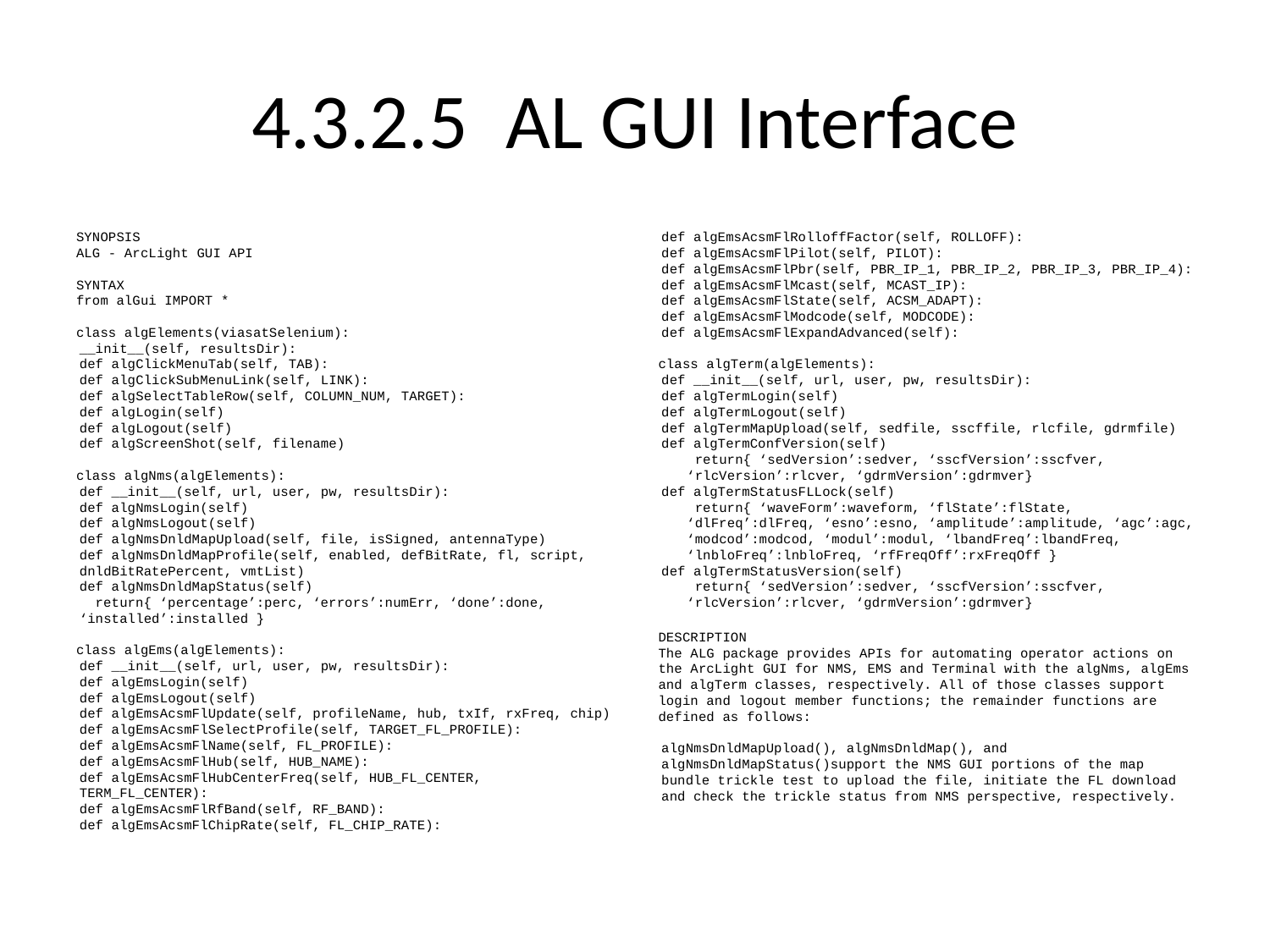

# 4.3.2.5	AL GUI Interface
SYNOPSIS
ALG - ArcLight GUI API

SYNTAX
from alGui IMPORT *

class algElements(viasatSelenium):
__init__(self, resultsDir):
def algClickMenuTab(self, TAB):
def algClickSubMenuLink(self, LINK):
def algSelectTableRow(self, COLUMN_NUM, TARGET):
def algLogin(self)
def algLogout(self)
def algScreenShot(self, filename)

class algNms(algElements):
def __init__(self, url, user, pw, resultsDir):
def algNmsLogin(self)
def algNmsLogout(self)
def algNmsDnldMapUpload(self, file, isSigned, antennaType)
def algNmsDnldMapProfile(self, enabled, defBitRate, fl, script, dnldBitRatePercent, vmtList)
def algNmsDnldMapStatus(self)
  return{ ‘percentage’:perc, ‘errors’:numErr, ‘done’:done, ‘installed’:installed }

class algEms(algElements):
def __init__(self, url, user, pw, resultsDir):
def algEmsLogin(self)
def algEmsLogout(self)
def algEmsAcsmFlUpdate(self, profileName, hub, txIf, rxFreq, chip)
def algEmsAcsmFlSelectProfile(self, TARGET_FL_PROFILE):
def algEmsAcsmFlName(self, FL_PROFILE):
def algEmsAcsmFlHub(self, HUB_NAME):
def algEmsAcsmFlHubCenterFreq(self, HUB_FL_CENTER, TERM_FL_CENTER):
def algEmsAcsmFlRfBand(self, RF_BAND):
def algEmsAcsmFlChipRate(self, FL_CHIP_RATE):

def algEmsAcsmFlRolloffFactor(self, ROLLOFF):
def algEmsAcsmFlPilot(self, PILOT):
def algEmsAcsmFlPbr(self, PBR_IP_1, PBR_IP_2, PBR_IP_3, PBR_IP_4):
def algEmsAcsmFlMcast(self, MCAST_IP):
def algEmsAcsmFlState(self, ACSM_ADAPT):
def algEmsAcsmFlModcode(self, MODCODE):
def algEmsAcsmFlExpandAdvanced(self):

class algTerm(algElements):
def __init__(self, url, user, pw, resultsDir):
def algTermLogin(self)
def algTermLogout(self)
def algTermMapUpload(self, sedfile, sscffile, rlcfile, gdrmfile)
def algTermConfVersion(self)
 return{ ‘sedVersion’:sedver, ‘sscfVersion’:sscfver, ‘rlcVersion’:rlcver, ‘gdrmVersion’:gdrmver}
def algTermStatusFLLock(self)
 return{ ‘waveForm’:waveform, ‘flState’:flState, ‘dlFreq’:dlFreq, ‘esno’:esno, ‘amplitude’:amplitude, ‘agc’:agc,
‘modcod’:modcod, ‘modul’:modul, ‘lbandFreq’:lbandFreq, ‘lnbloFreq’:lnbloFreq, ‘rfFreqOff’:rxFreqOff }
def algTermStatusVersion(self)
 return{ ‘sedVersion’:sedver, ‘sscfVersion’:sscfver, ‘rlcVersion’:rlcver, ‘gdrmVersion’:gdrmver}

DESCRIPTION
The ALG package provides APIs for automating operator actions on the ArcLight GUI for NMS, EMS and Terminal with the algNms, algEms and algTerm classes, respectively. All of those classes support login and logout member functions; the remainder functions are defined as follows:

algNmsDnldMapUpload(), algNmsDnldMap(), and algNmsDnldMapStatus()support the NMS GUI portions of the map bundle trickle test to upload the file, initiate the FL download and check the trickle status from NMS perspective, respectively.